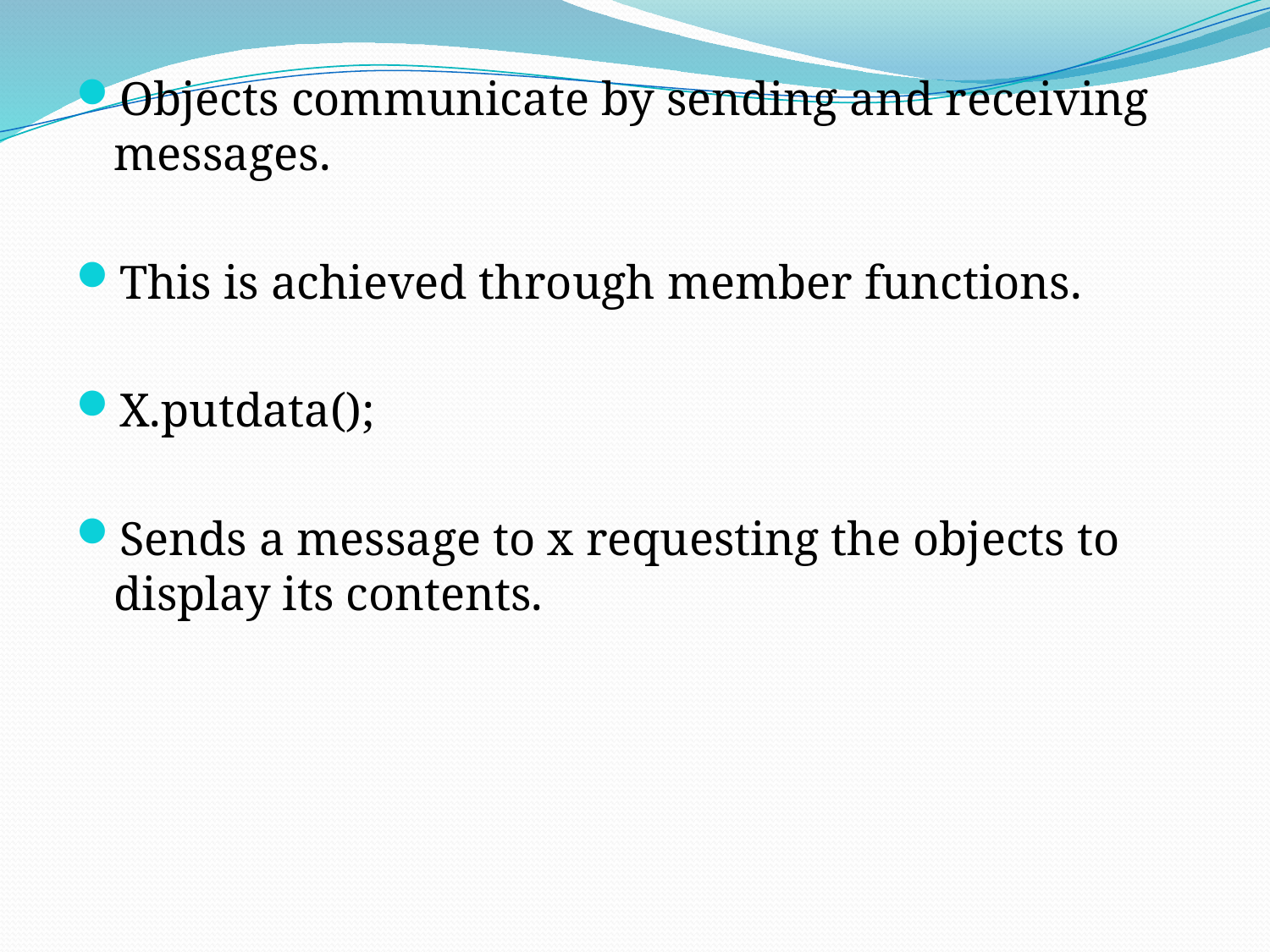

Objects communicate by sending and receiving messages.

This is achieved through member functions.

X.putdata();

Sends a message to x requesting the objects to display its contents.